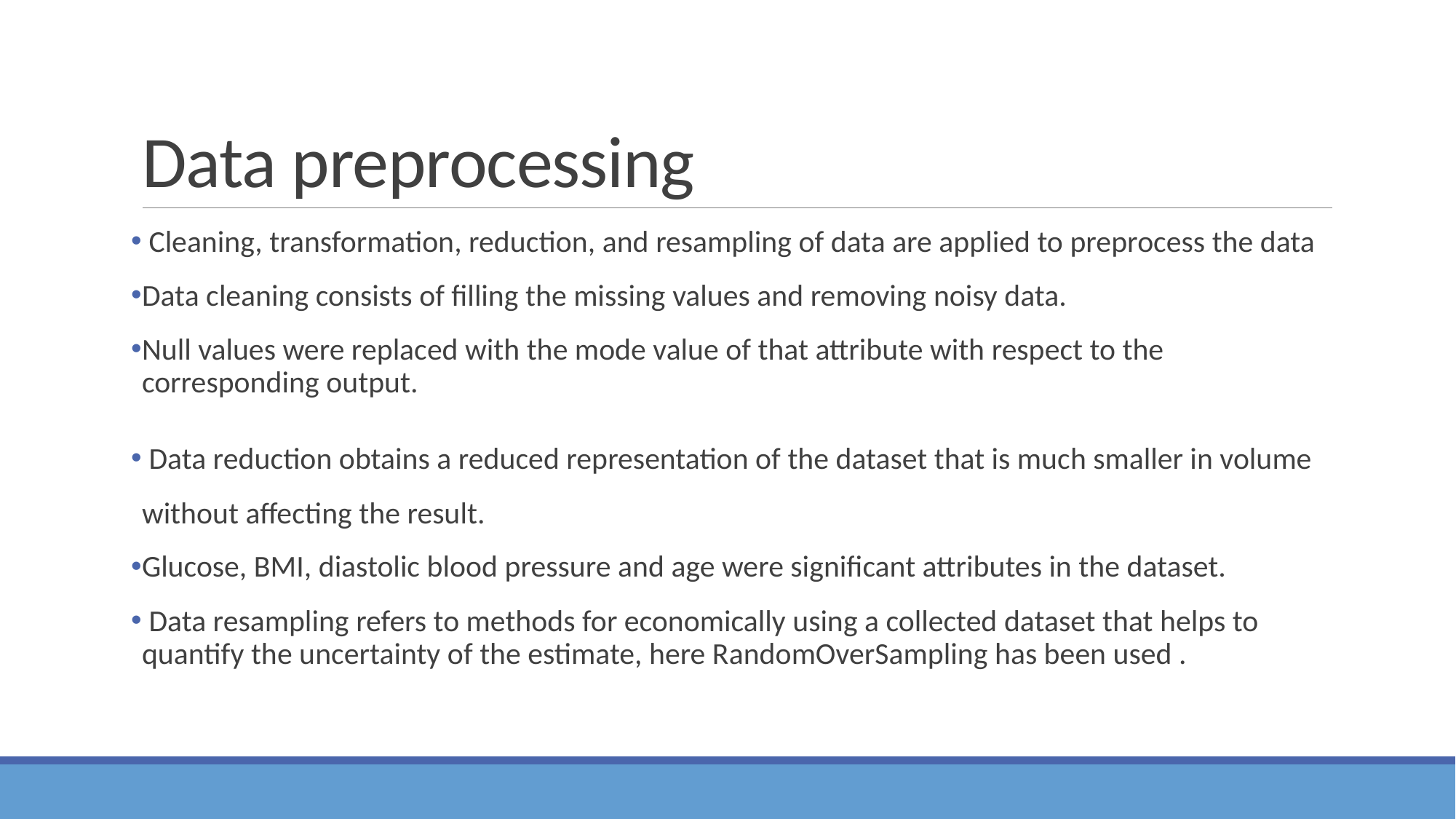

# Data preprocessing
 Cleaning, transformation, reduction, and resampling of data are applied to preprocess the data
Data cleaning consists of filling the missing values and removing noisy data.
Null values were replaced with the mode value of that attribute with respect to the corresponding output.
 Data reduction obtains a reduced representation of the dataset that is much smaller in volume without affecting the result.
Glucose, BMI, diastolic blood pressure and age were significant attributes in the dataset.
 Data resampling refers to methods for economically using a collected dataset that helps to quantify the uncertainty of the estimate, here RandomOverSampling has been used .